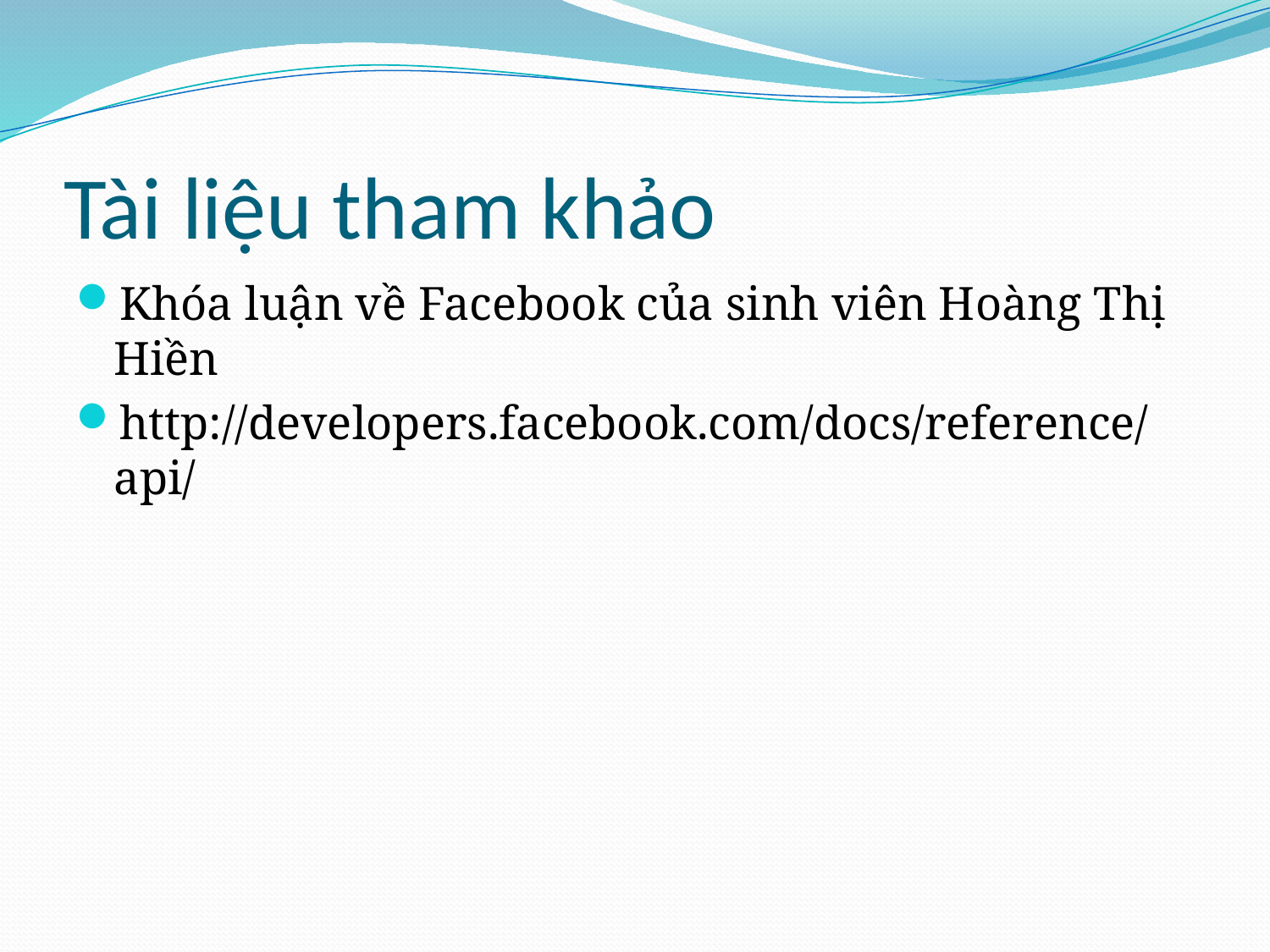

# Tài liệu tham khảo
Khóa luận về Facebook của sinh viên Hoàng Thị Hiền
http://developers.facebook.com/docs/reference/api/